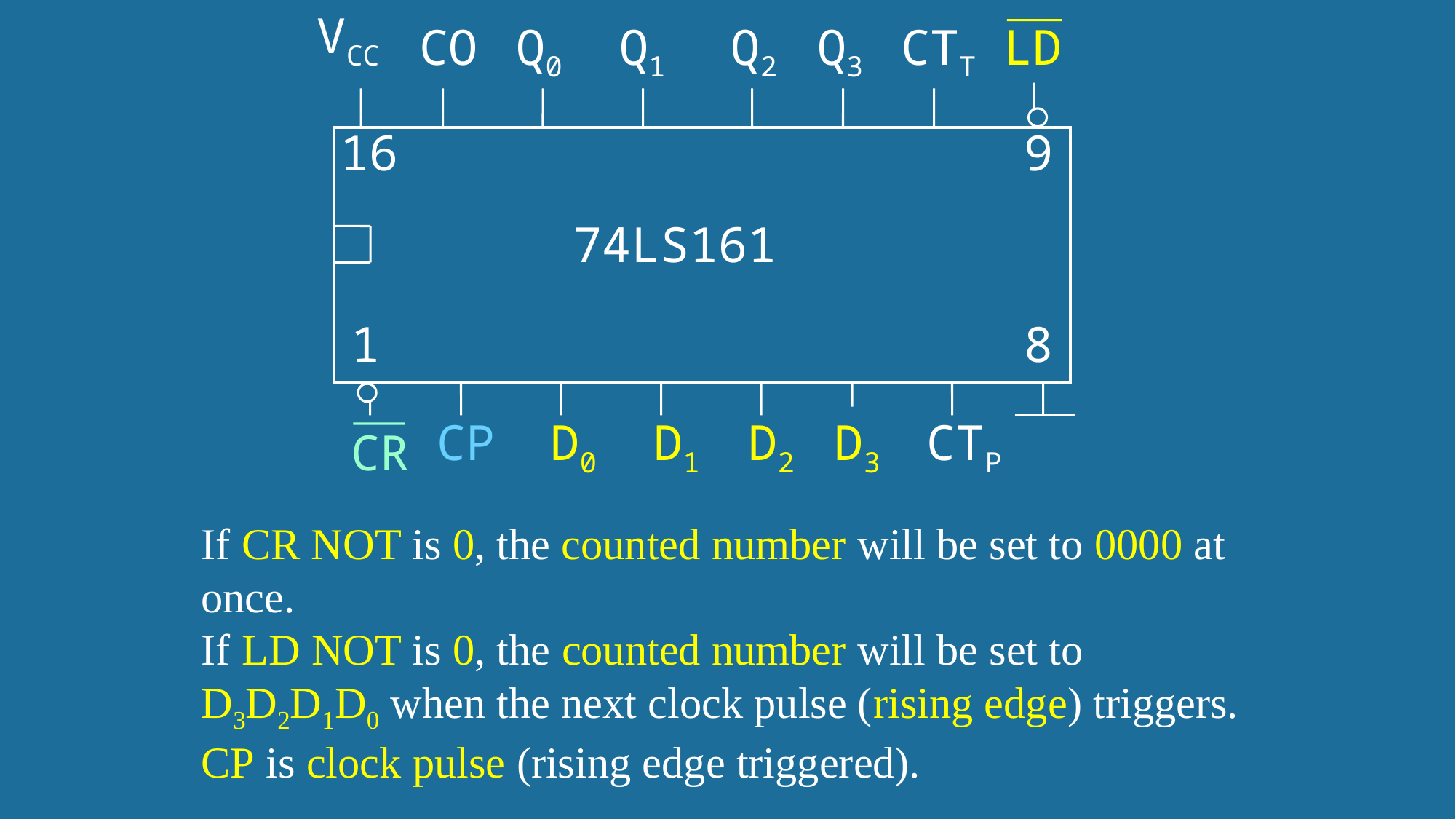

VCC
CO
LD
Q0
Q1
Q2
Q3
CTT

16
9

74LS161

1
8

CP
D0
D1
D2
D3
CTP

CR

If CR NOT is 0, the counted number will be set to 0000 at once.
If LD NOT is 0, the counted number will be set to D3D2D1D0 when the next clock pulse (rising edge) triggers.
CP is clock pulse (rising edge triggered).